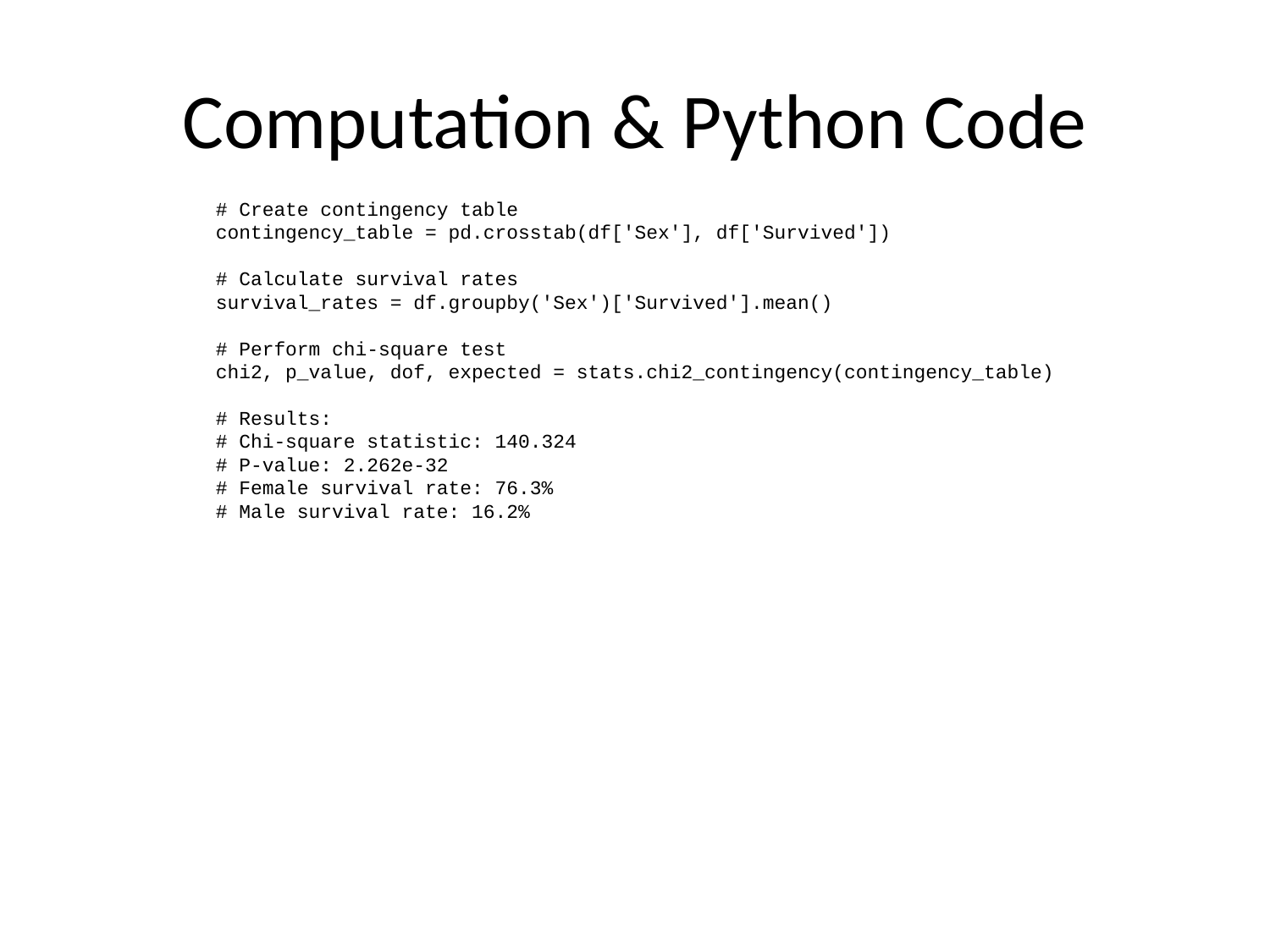

# Computation & Python Code
# Create contingency table
contingency_table = pd.crosstab(df['Sex'], df['Survived'])

# Calculate survival rates
survival_rates = df.groupby('Sex')['Survived'].mean()

# Perform chi-square test
chi2, p_value, dof, expected = stats.chi2_contingency(contingency_table)

# Results:
# Chi-square statistic: 140.324
# P-value: 2.262e-32
# Female survival rate: 76.3%
# Male survival rate: 16.2%